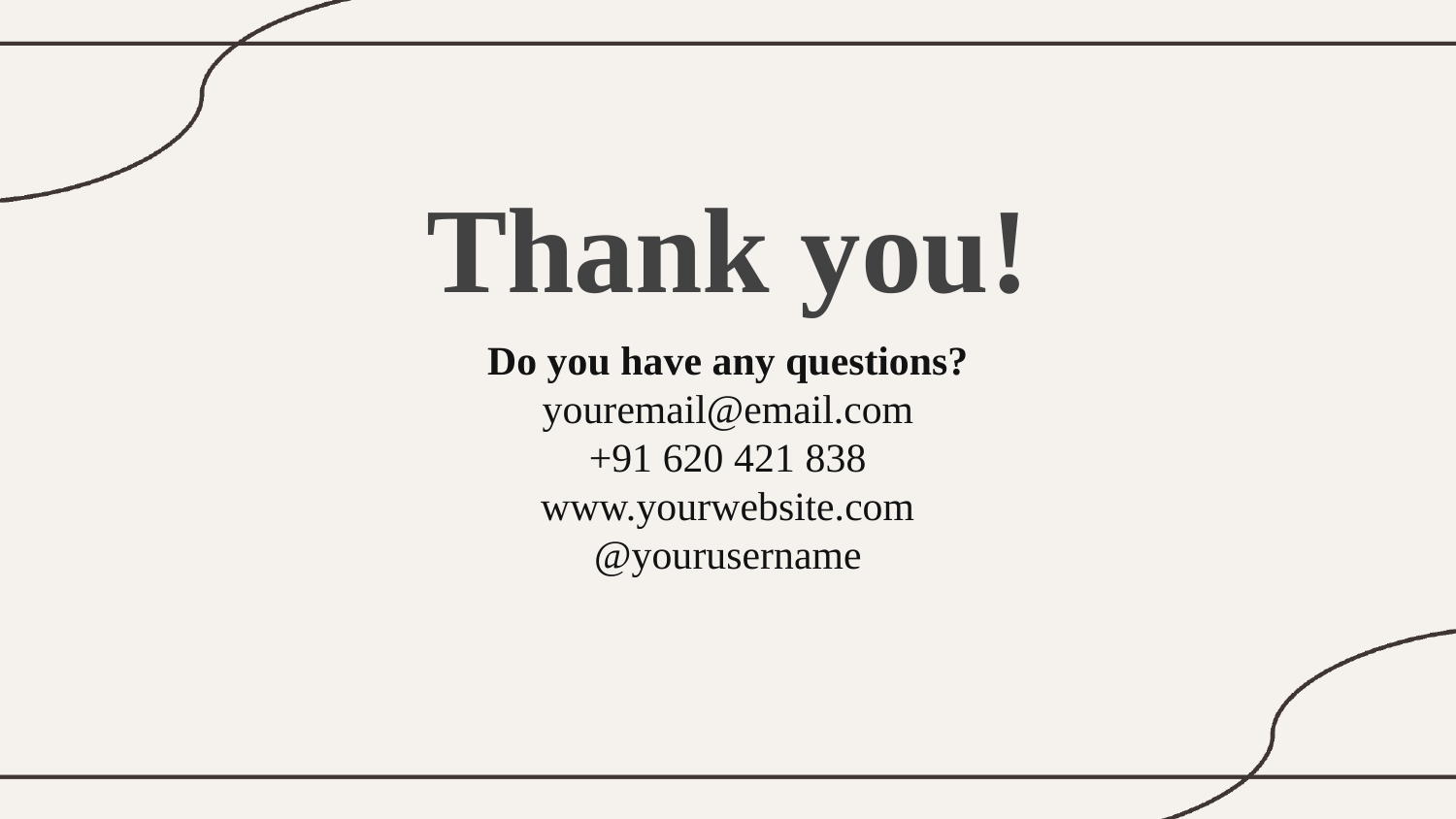

Thank you!
Do you have any questions?
youremail@email.com
+91 620 421 838
www.yourwebsite.com
@yourusername